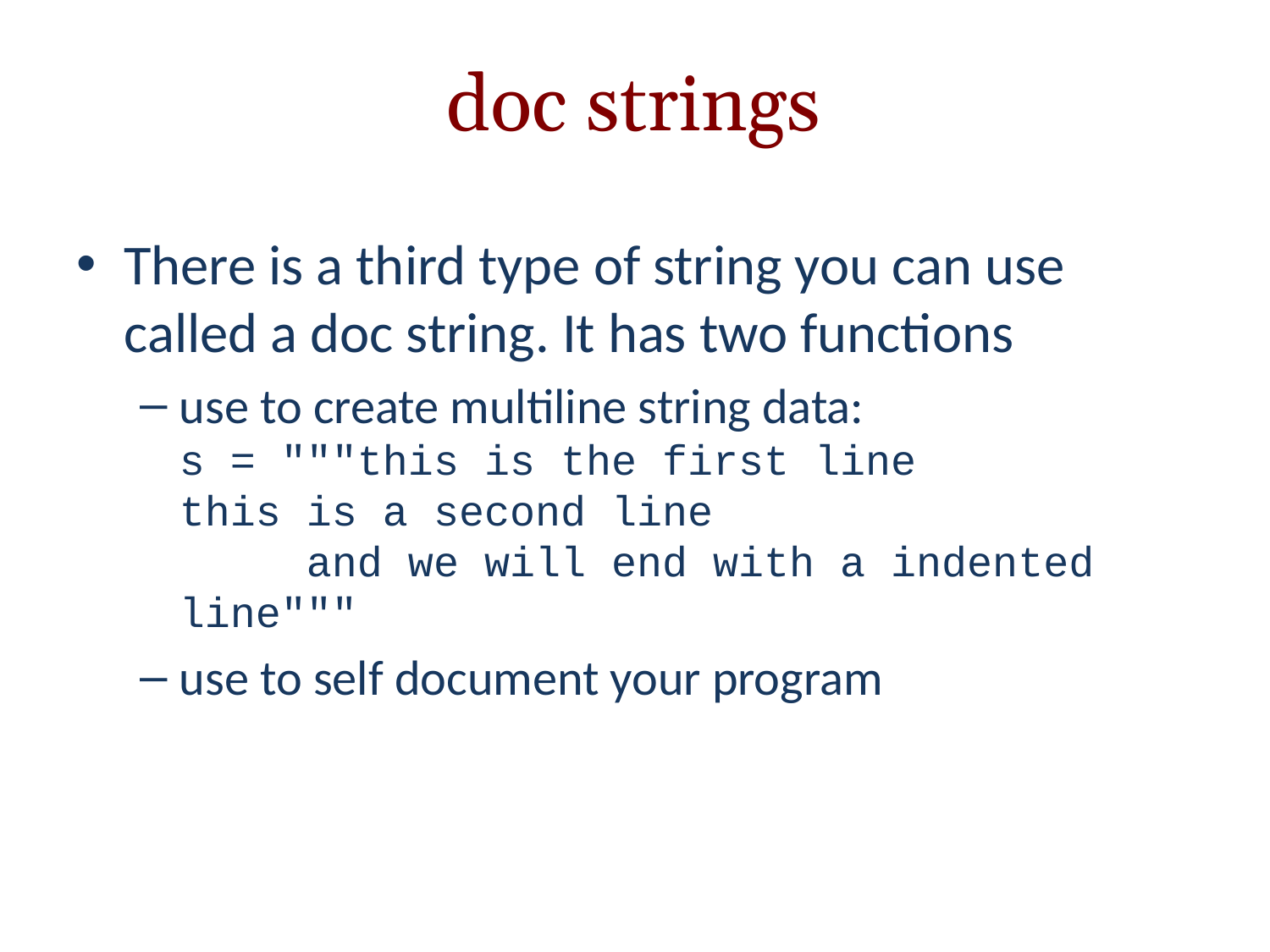

# doc strings
There is a third type of string you can use called a doc string. It has two functions
use to create multiline string data:
s = """this is the first line
this is a second line
     and we will end with a indented line"""
use to self document your program